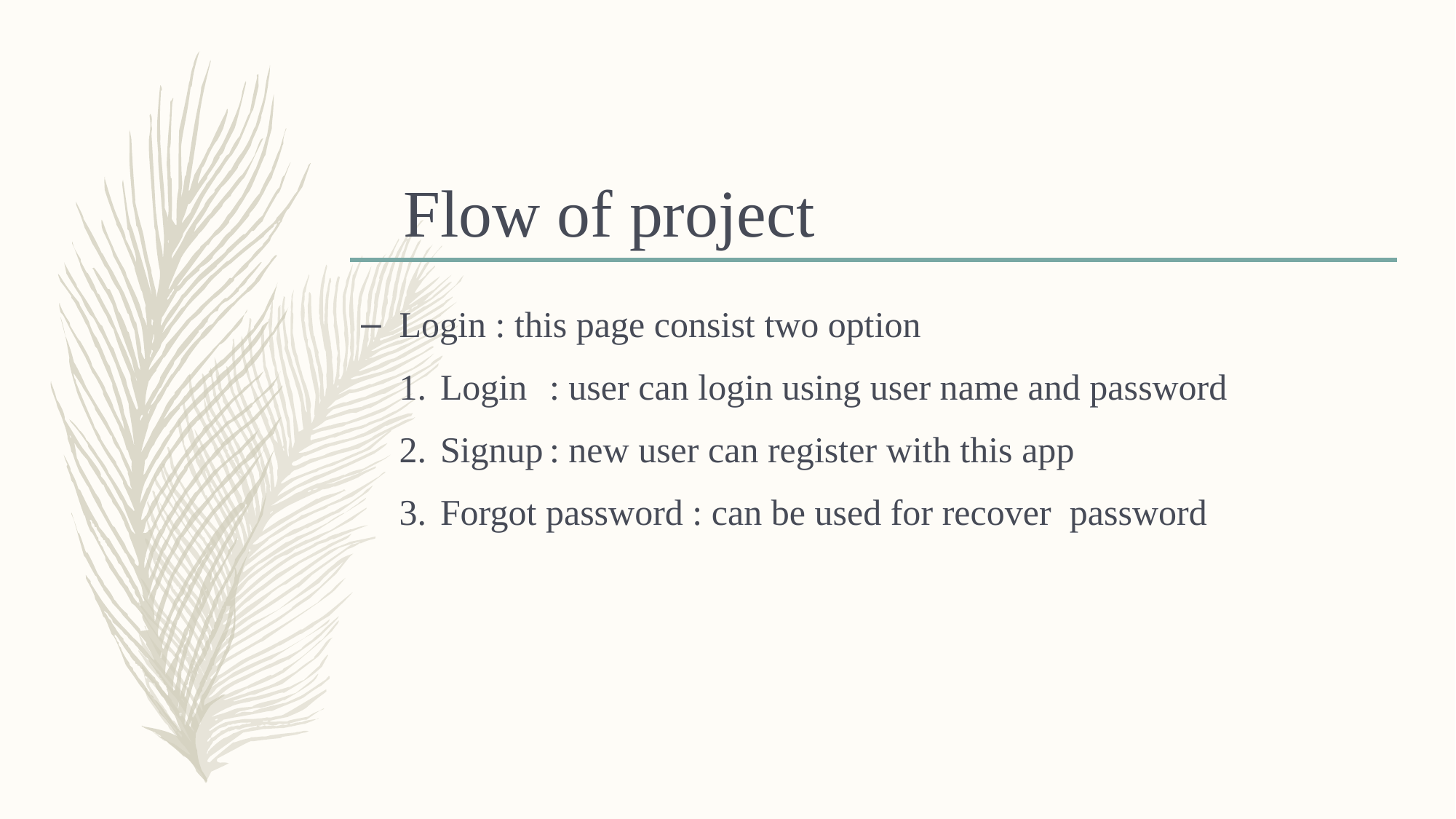

# Flow of project
Login : this page consist two option
Login	: user can login using user name and password
Signup	: new user can register with this app
Forgot password : can be used for recover  password